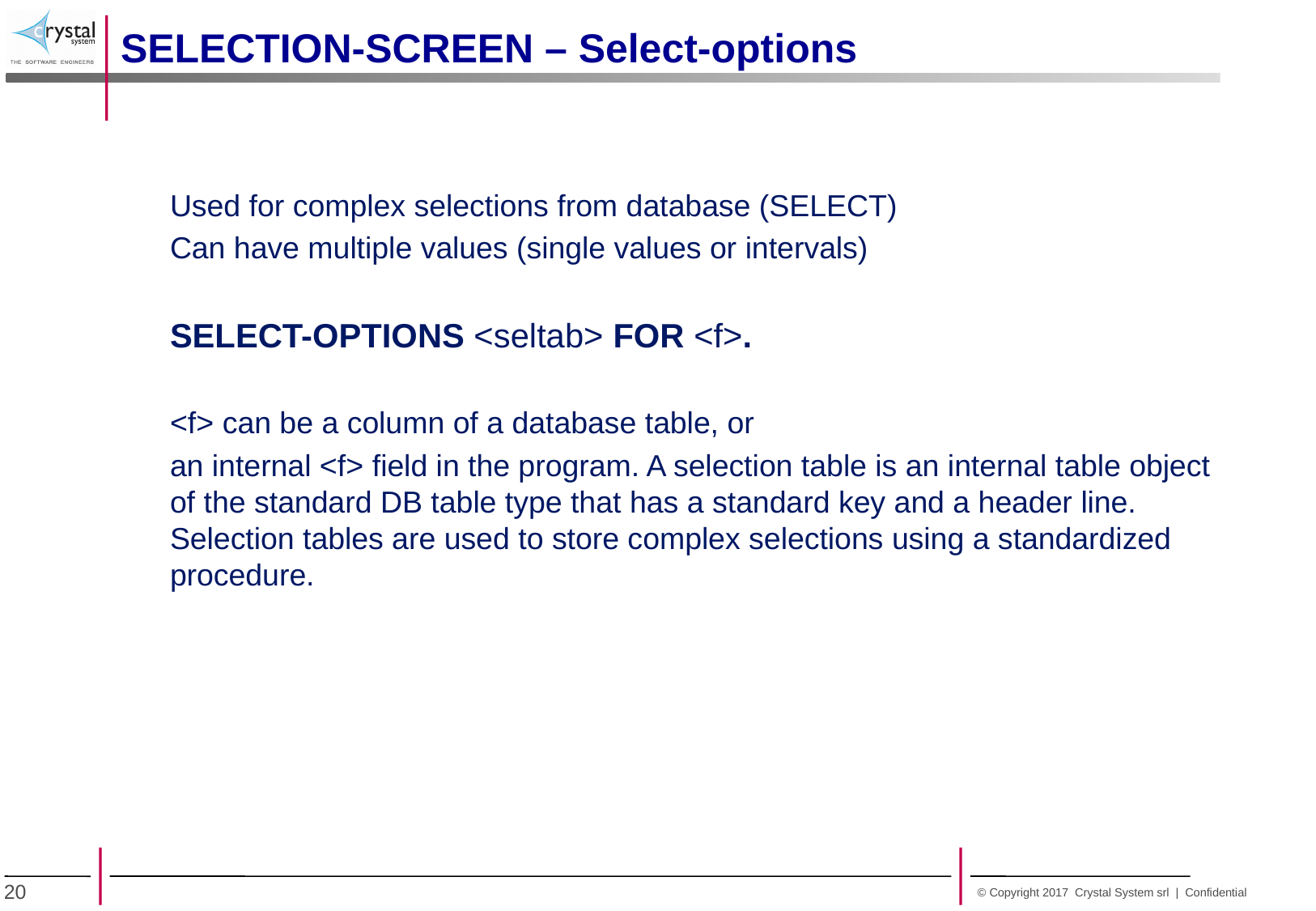

SELECTION-SCREEN – Select-options
Used for complex selections from database (SELECT)
Can have multiple values (single values or intervals)

SELECT-OPTIONS <seltab> FOR <f>.

<f> can be a column of a database table, or
	an internal <f> field in the program. A selection table is an internal table object of the standard DB table type that has a standard key and a header line. Selection tables are used to store complex selections using a standardized procedure.